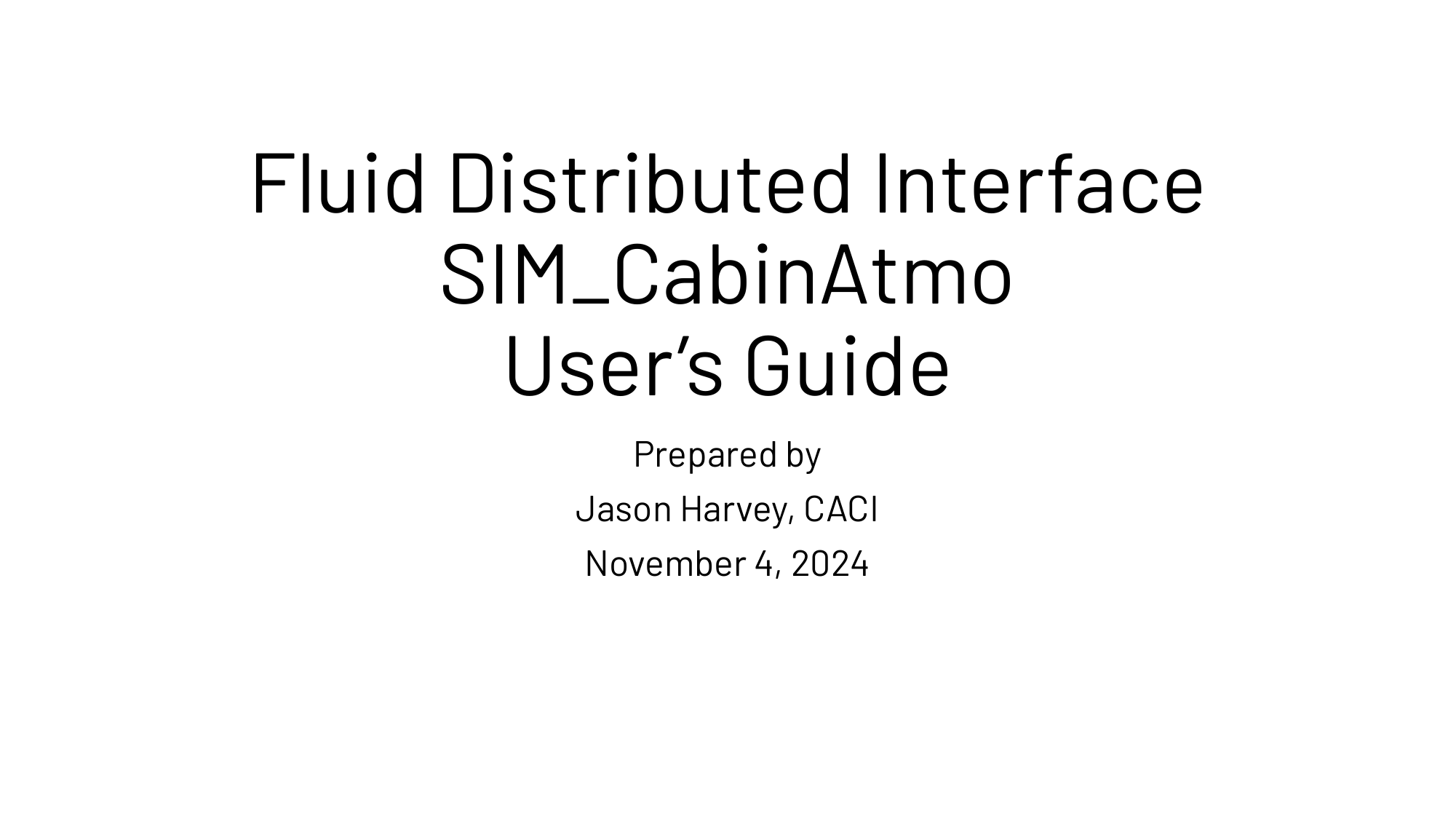

# Fluid Distributed Interface SIM_CabinAtmo User’s Guide
Prepared by
Jason Harvey, CACI
November 4, 2024